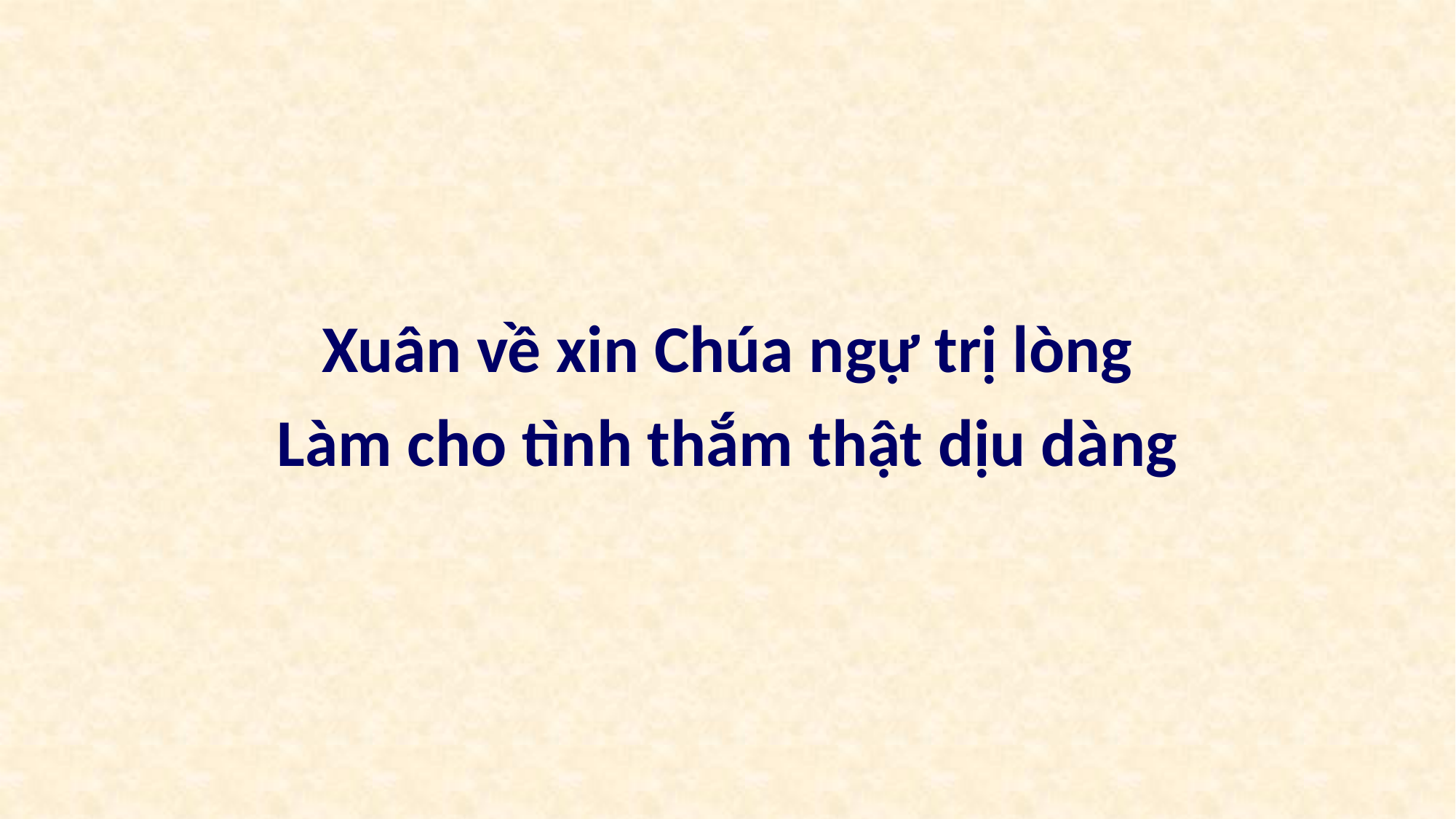

Xuân về xin Chúa ngự trị lòng
Làm cho tình thắm thật dịu dàng